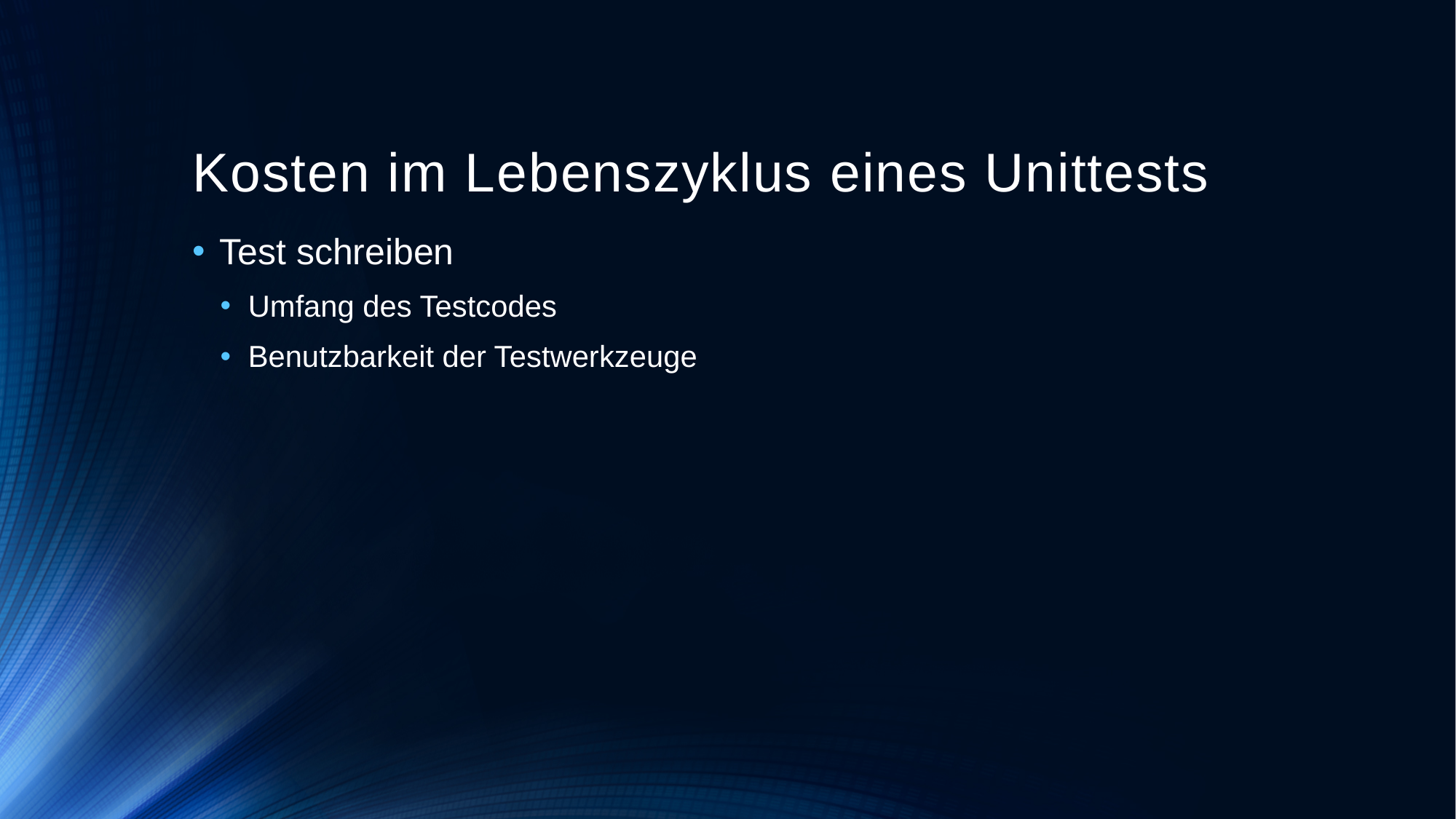

# Kosten im Lebenszyklus eines Unittests
Test schreiben
Umfang des Testcodes
Benutzbarkeit der Testwerkzeuge